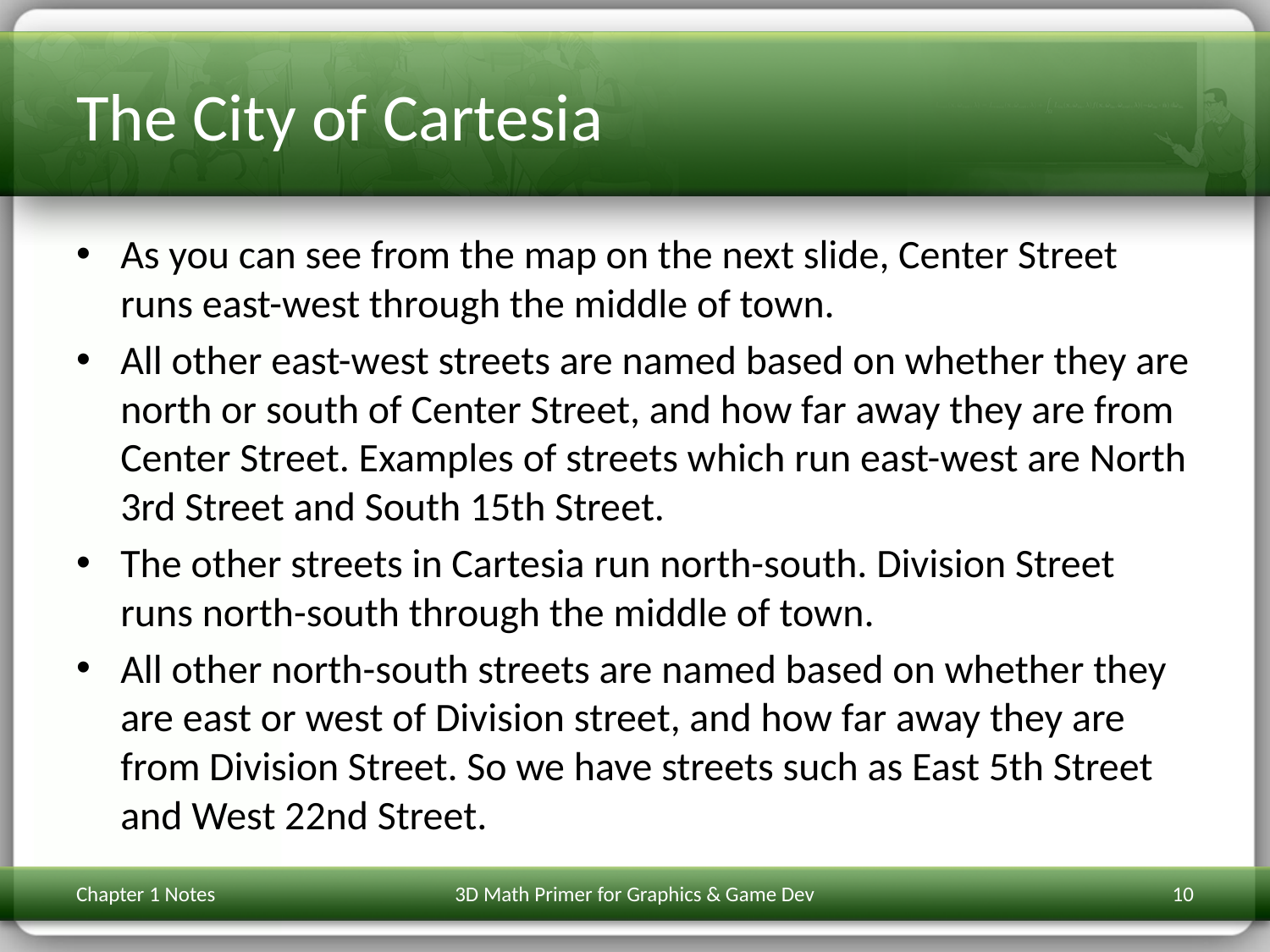

# The City of Cartesia
As you can see from the map on the next slide, Center Street runs east-west through the middle of town.
All other east-west streets are named based on whether they are north or south of Center Street, and how far away they are from Center Street. Examples of streets which run east-west are North 3rd Street and South 15th Street.
The other streets in Cartesia run north-south. Division Street runs north-south through the middle of town.
All other north-south streets are named based on whether they are east or west of Division street, and how far away they are from Division Street. So we have streets such as East 5th Street and West 22nd Street.
Chapter 1 Notes
3D Math Primer for Graphics & Game Dev
10